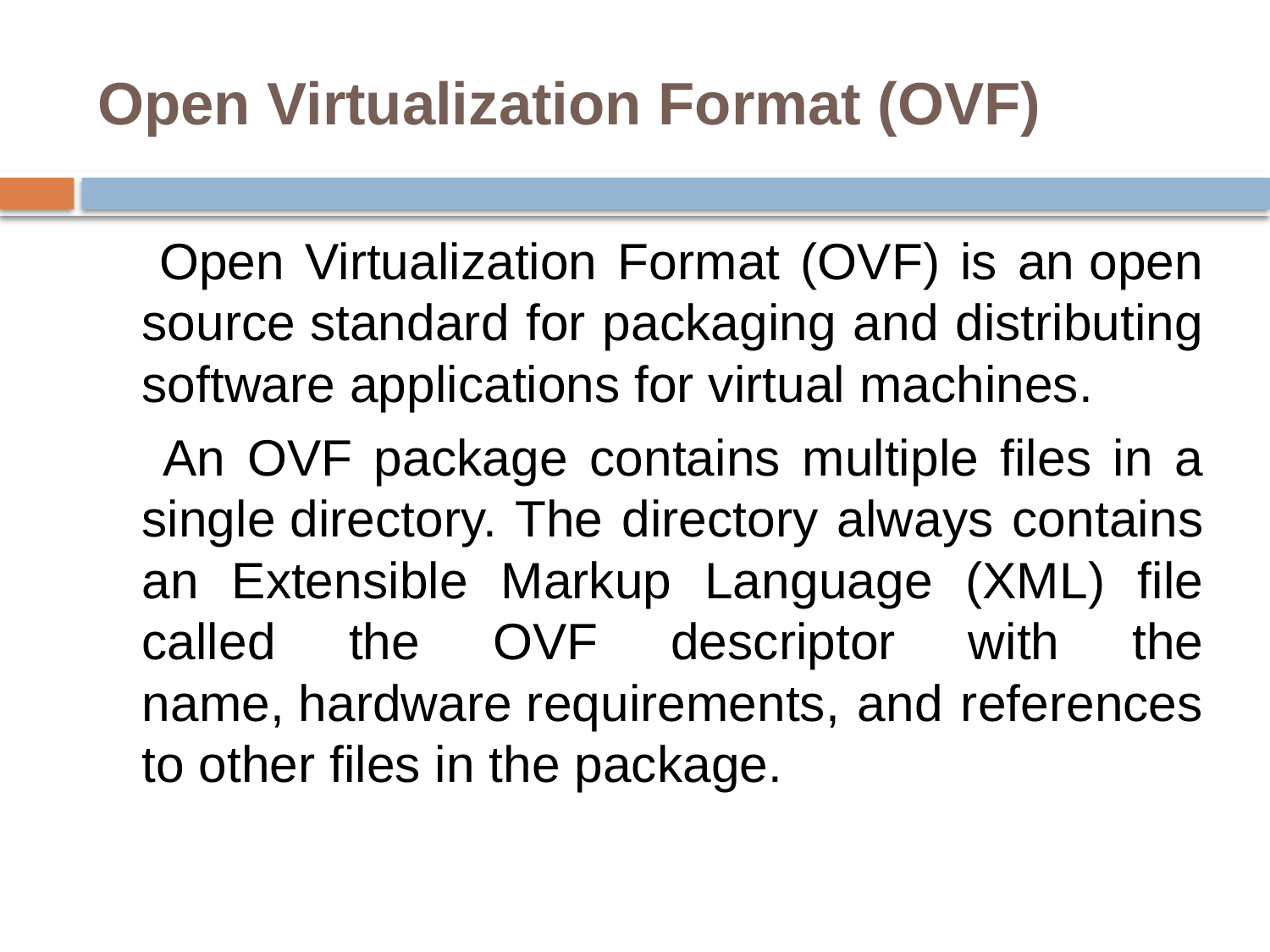

# Open Virtualization Format (OVF)
   Open Virtualization Format (OVF) is an open source standard for packaging and distributing software applications for virtual machines.
   An OVF package contains multiple files in a single directory. The directory always contains an Extensible Markup Language (XML) file called the OVF descriptor with the name, hardware requirements, and references to other files in the package.